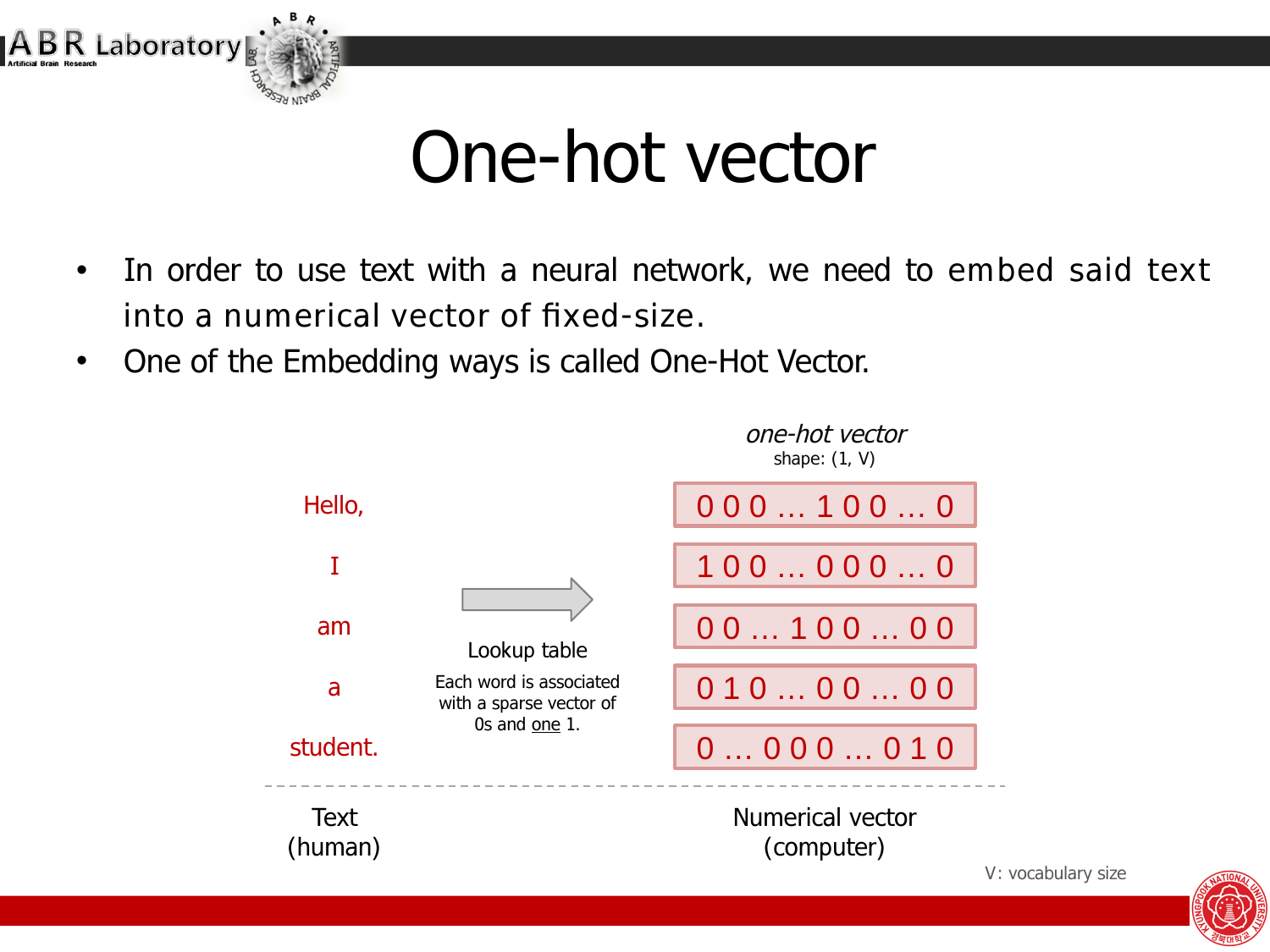

# One-hot vector
In order to use text with a neural network, we need to embed said text into a numerical vector of fixed-size.
One of the Embedding ways is called One-Hot Vector.
one-hot vector
shape: (1, V)
0 0 0 … 1 0 0 … 0
1 0 0 … 0 0 0 … 0

0 0 … 1 0 0 … 0 0
Lookup table
Each word is associated
with a sparse vector of 0s and one 1.
0 1 0 … 0 0 … 0 0
0 … 0 0 0 … 0 1 0
Hello,
I
am
a
student.
Text
(human)
Numerical vector
(computer)
V: vocabulary size